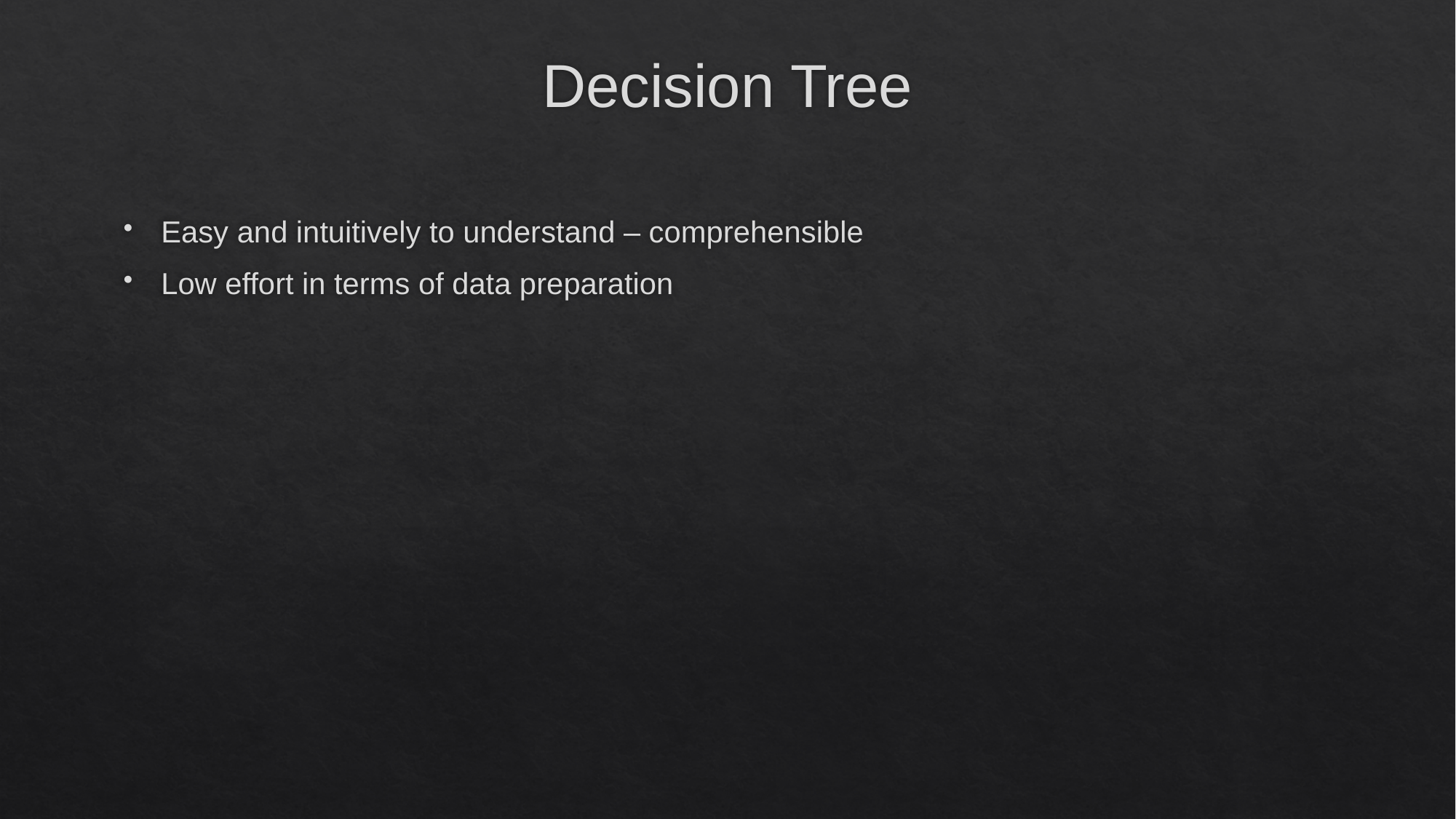

# Decision Tree
Easy and intuitively to understand – comprehensible
Low effort in terms of data preparation